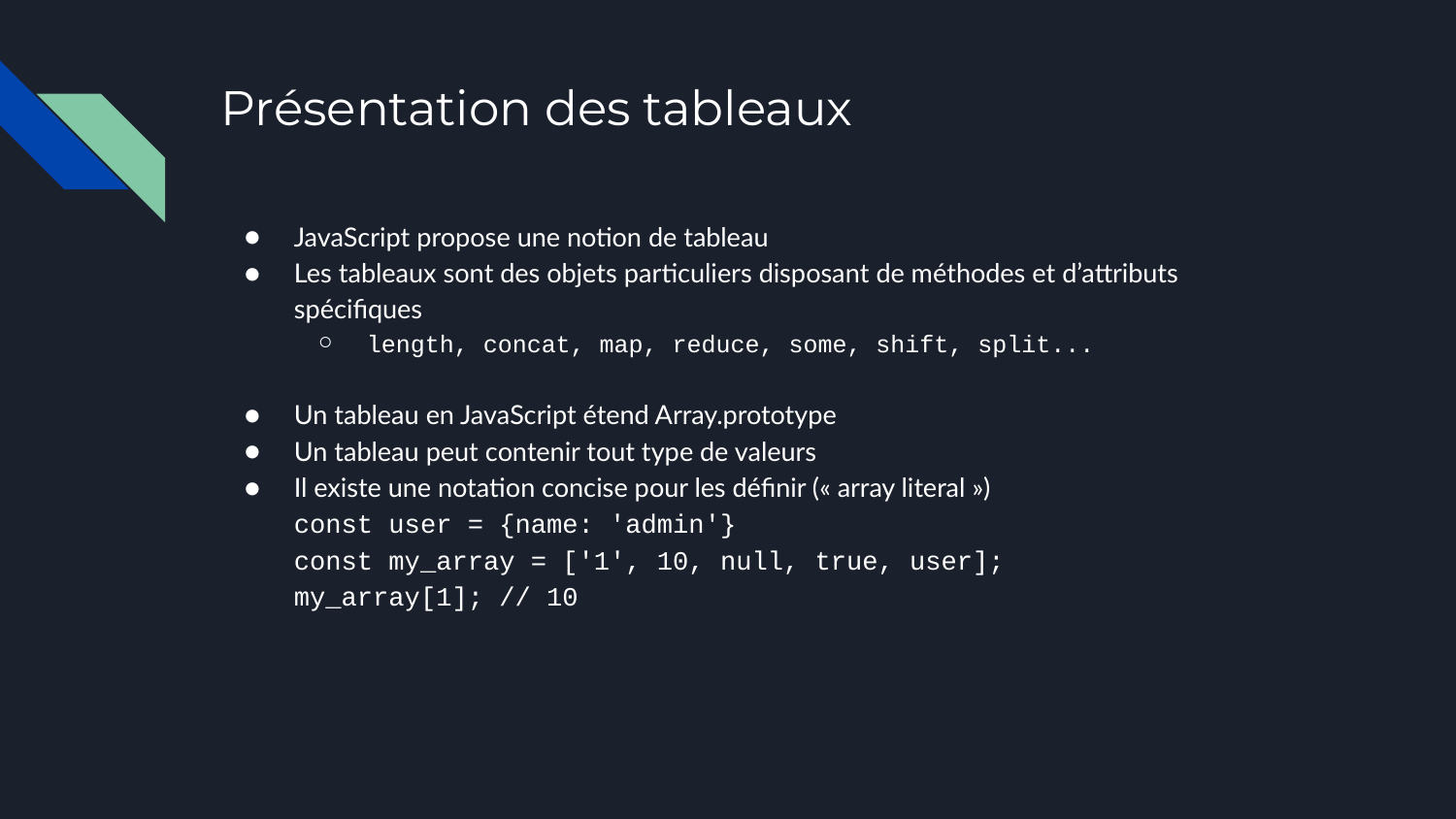

# Présentation des tableaux
JavaScript propose une notion de tableau
Les tableaux sont des objets particuliers disposant de méthodes et d’attributs spécifiques
length, concat, map, reduce, some, shift, split...

Un tableau en JavaScript étend Array.prototype
Un tableau peut contenir tout type de valeurs
Il existe une notation concise pour les définir (« array literal »)
const user = {name: 'admin'}
const my_array = ['1', 10, null, true, user];
my_array[1]; // 10